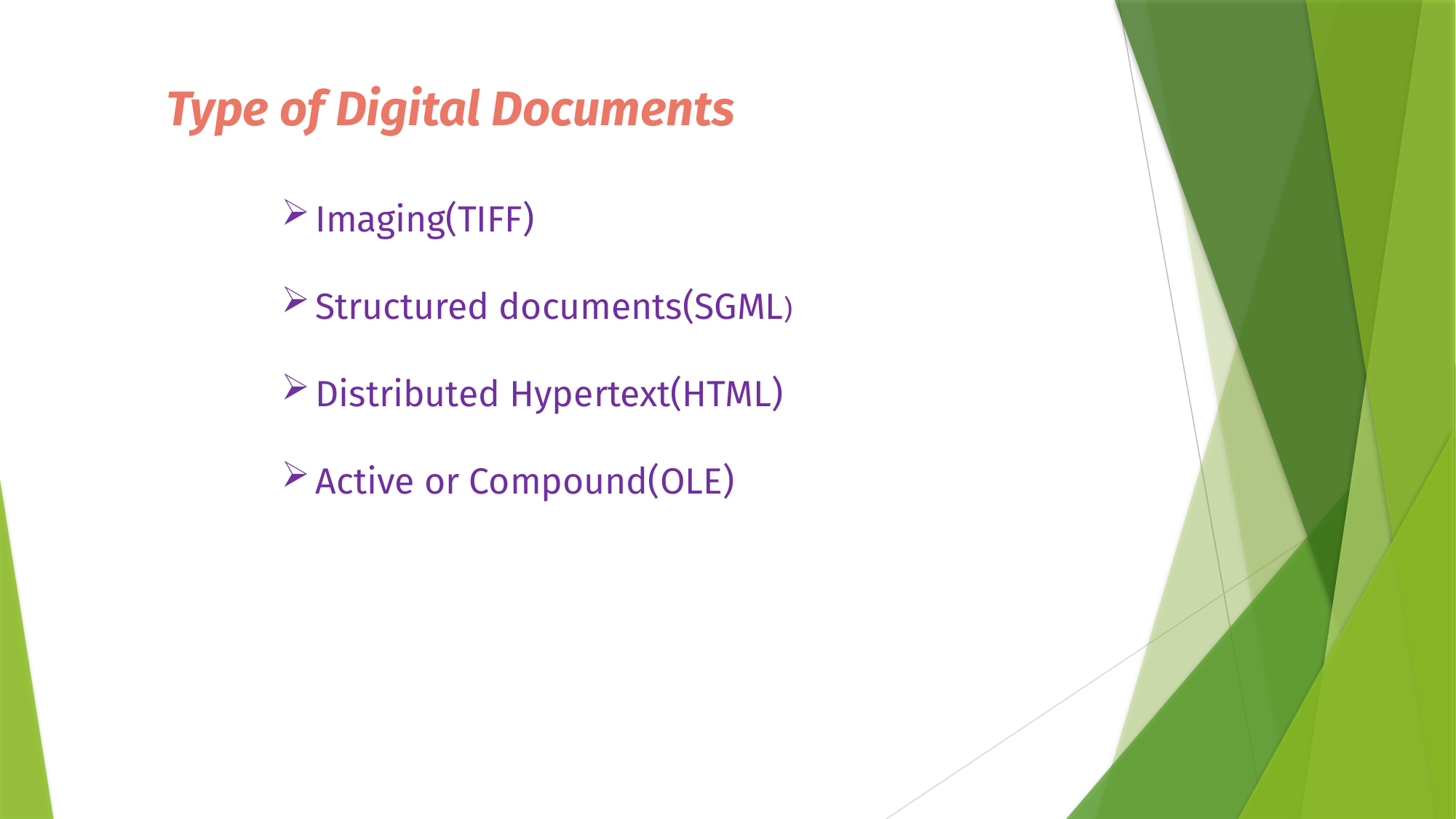

Type of Digital Documents
Imaging(TIFF)

Structured documents(SGML)

Distributed Hypertext(HTML)

Active or Compound(OLE)